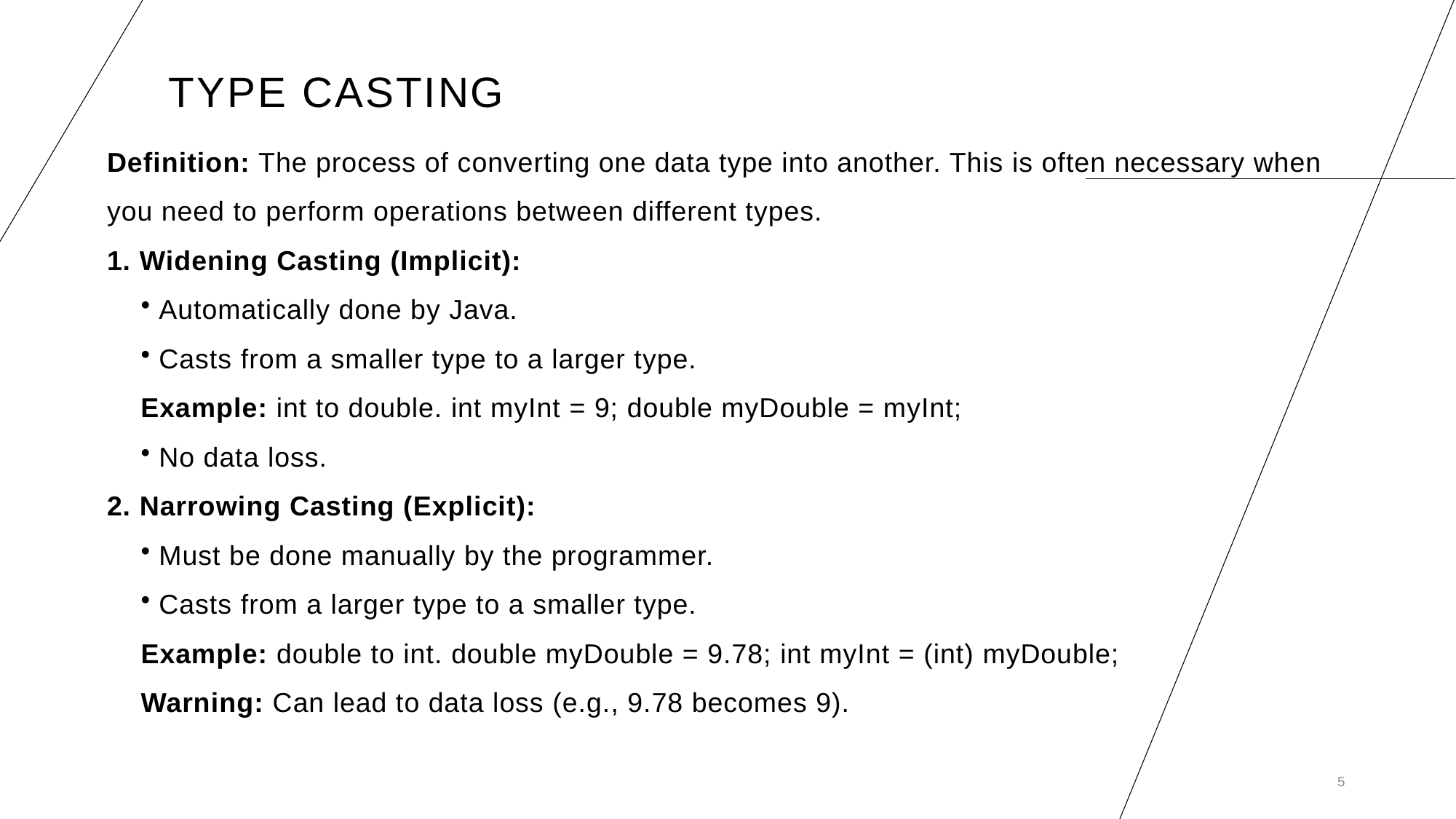

# Type Casting
Definition: The process of converting one data type into another. This is often necessary when you need to perform operations between different types.
1. Widening Casting (Implicit):
 Automatically done by Java.
 Casts from a smaller type to a larger type.
    Example: int to double. int myInt = 9; double myDouble = myInt;
 No data loss.
2. Narrowing Casting (Explicit):
 Must be done manually by the programmer.
 Casts from a larger type to a smaller type.
Example: double to int. double myDouble = 9.78; int myInt = (int) myDouble;
Warning: Can lead to data loss (e.g., 9.78 becomes 9).

5